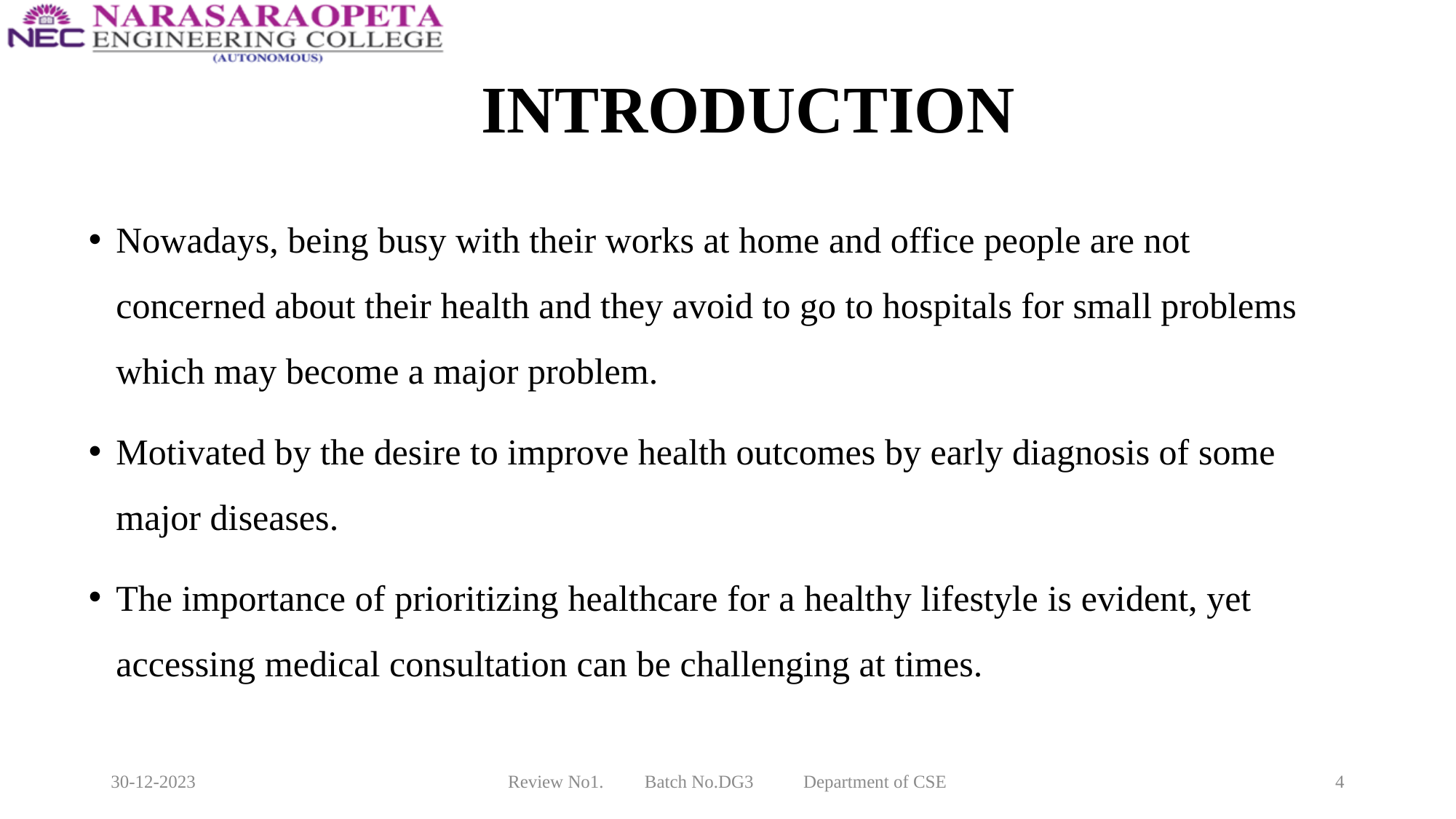

# INTRODUCTION
Nowadays, being busy with their works at home and office people are not concerned about their health and they avoid to go to hospitals for small problems which may become a major problem.
Motivated by the desire to improve health outcomes by early diagnosis of some major diseases.
The importance of prioritizing healthcare for a healthy lifestyle is evident, yet accessing medical consultation can be challenging at times.
30-12-2023
Review No1.         Batch No.DG3           Department of CSE
4